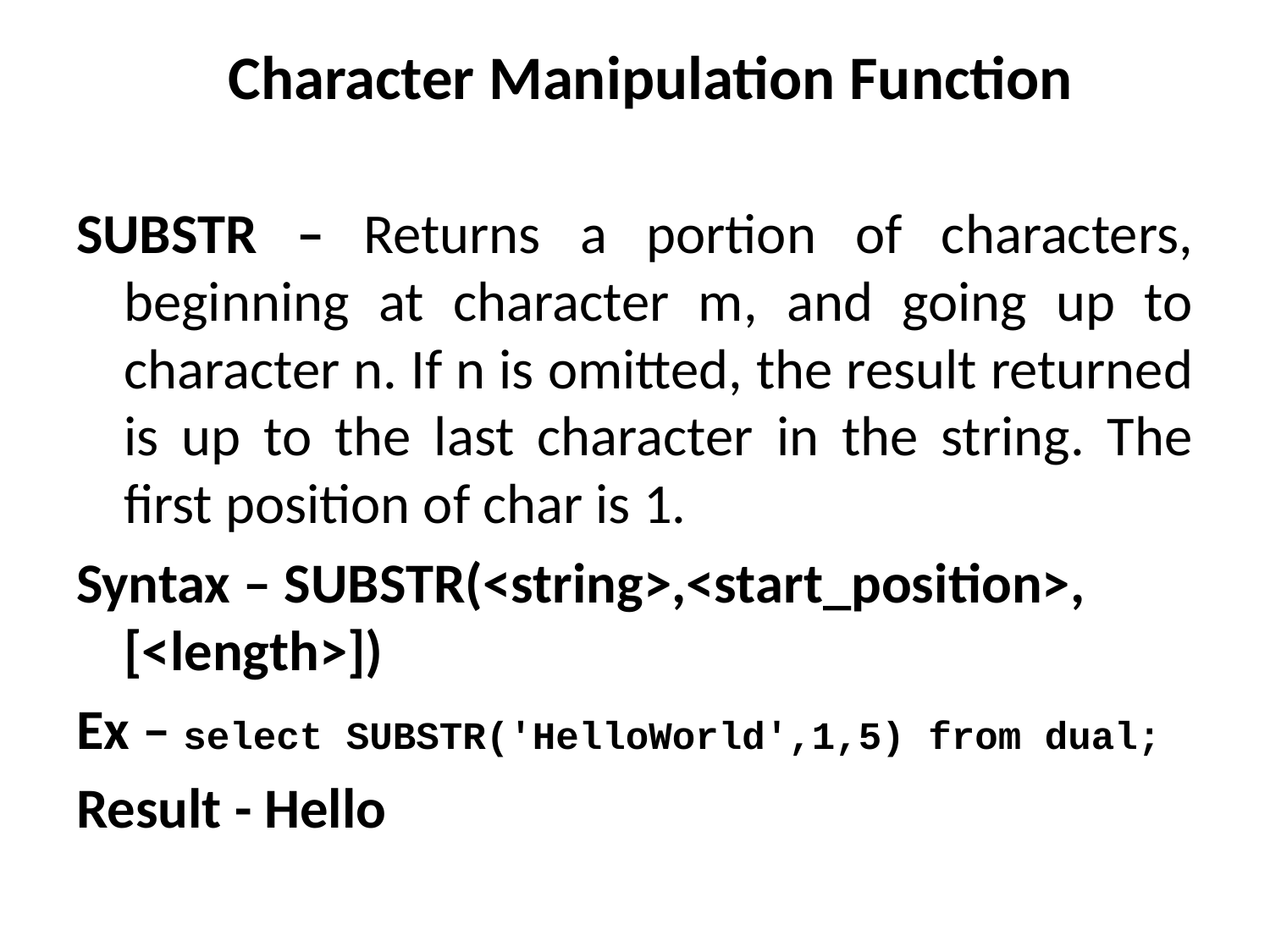

Character Manipulation Function
SUBSTR – Returns a portion of characters, beginning at character m, and going up to character n. If n is omitted, the result returned is up to the last character in the string. The first position of char is 1.
Syntax – SUBSTR(<string>,<start_position>,[<length>])
Ex – select SUBSTR('HelloWorld',1,5) from dual;
Result - Hello